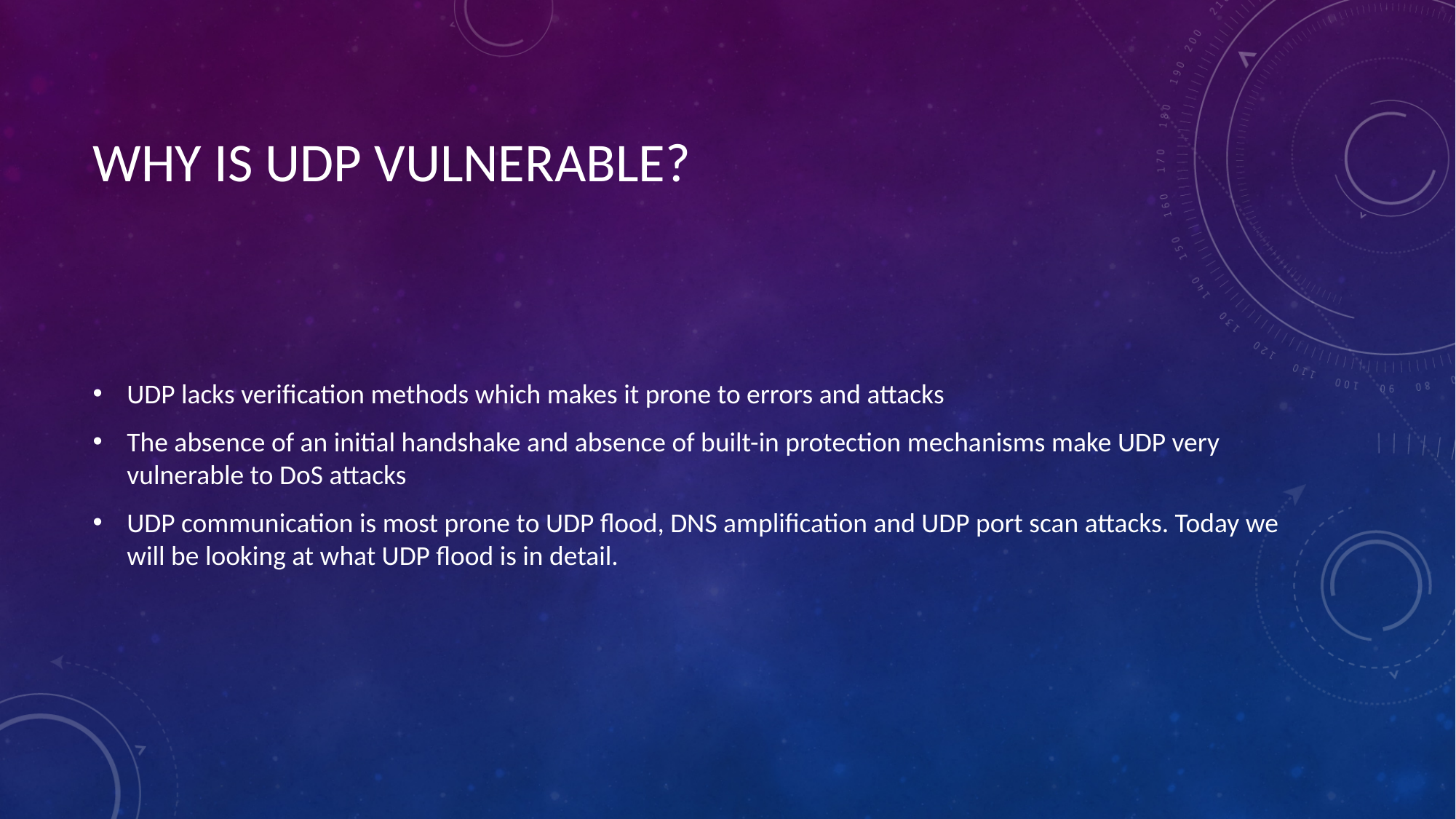

# Why is UDP vulnerable?
UDP lacks verification methods which makes it prone to errors and attacks
The absence of an initial handshake and absence of built-in protection mechanisms make UDP very vulnerable to DoS attacks
UDP communication is most prone to UDP flood, DNS amplification and UDP port scan attacks. Today we will be looking at what UDP flood is in detail.